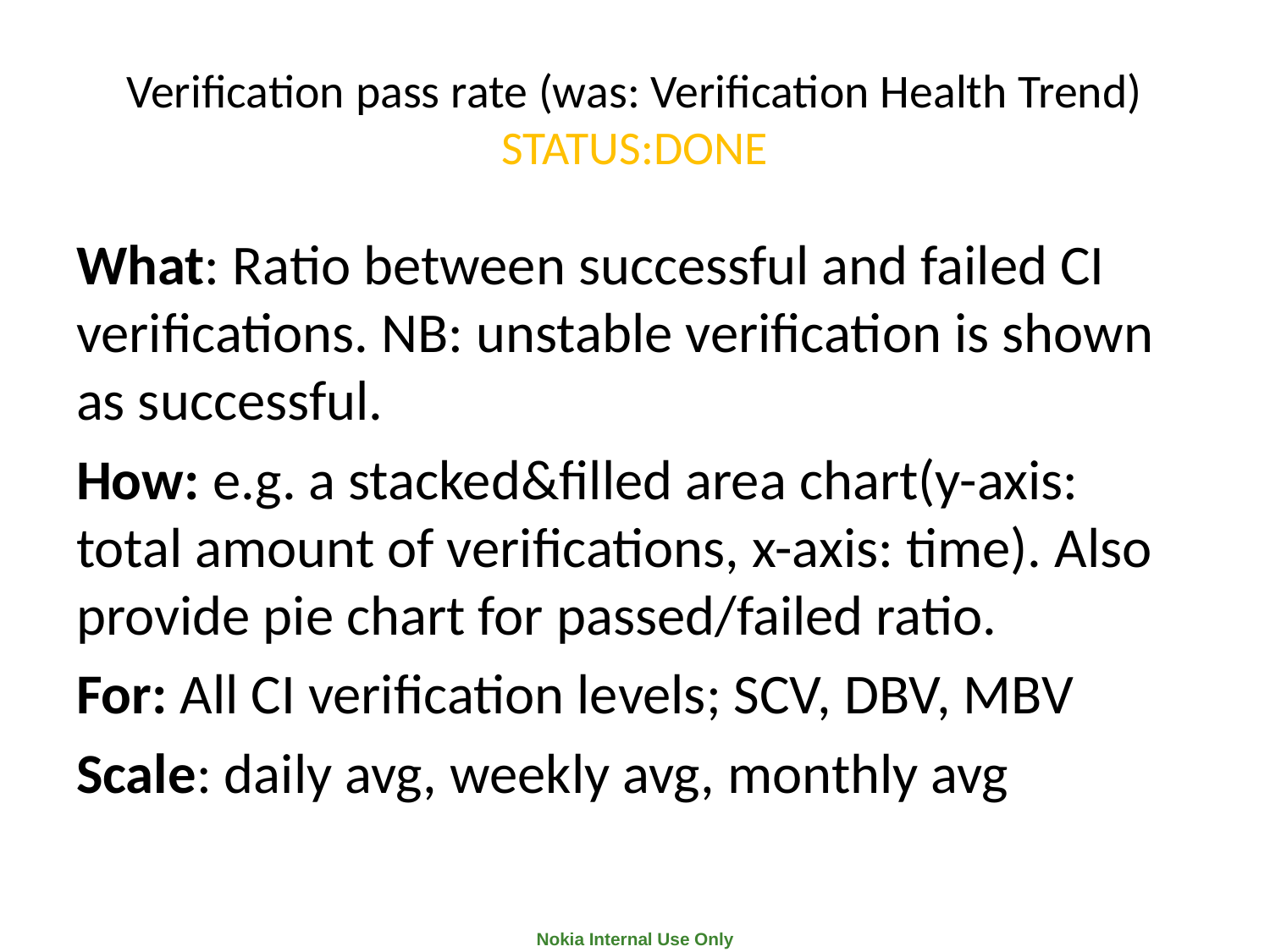

# Verification pass rate (was: Verification Health Trend) STATUS:DONE
What: Ratio between successful and failed CI verifications. NB: unstable verification is shown as successful.
How: e.g. a stacked&filled area chart(y-axis: total amount of verifications, x-axis: time). Also provide pie chart for passed/failed ratio.
For: All CI verification levels; SCV, DBV, MBV
Scale: daily avg, weekly avg, monthly avg